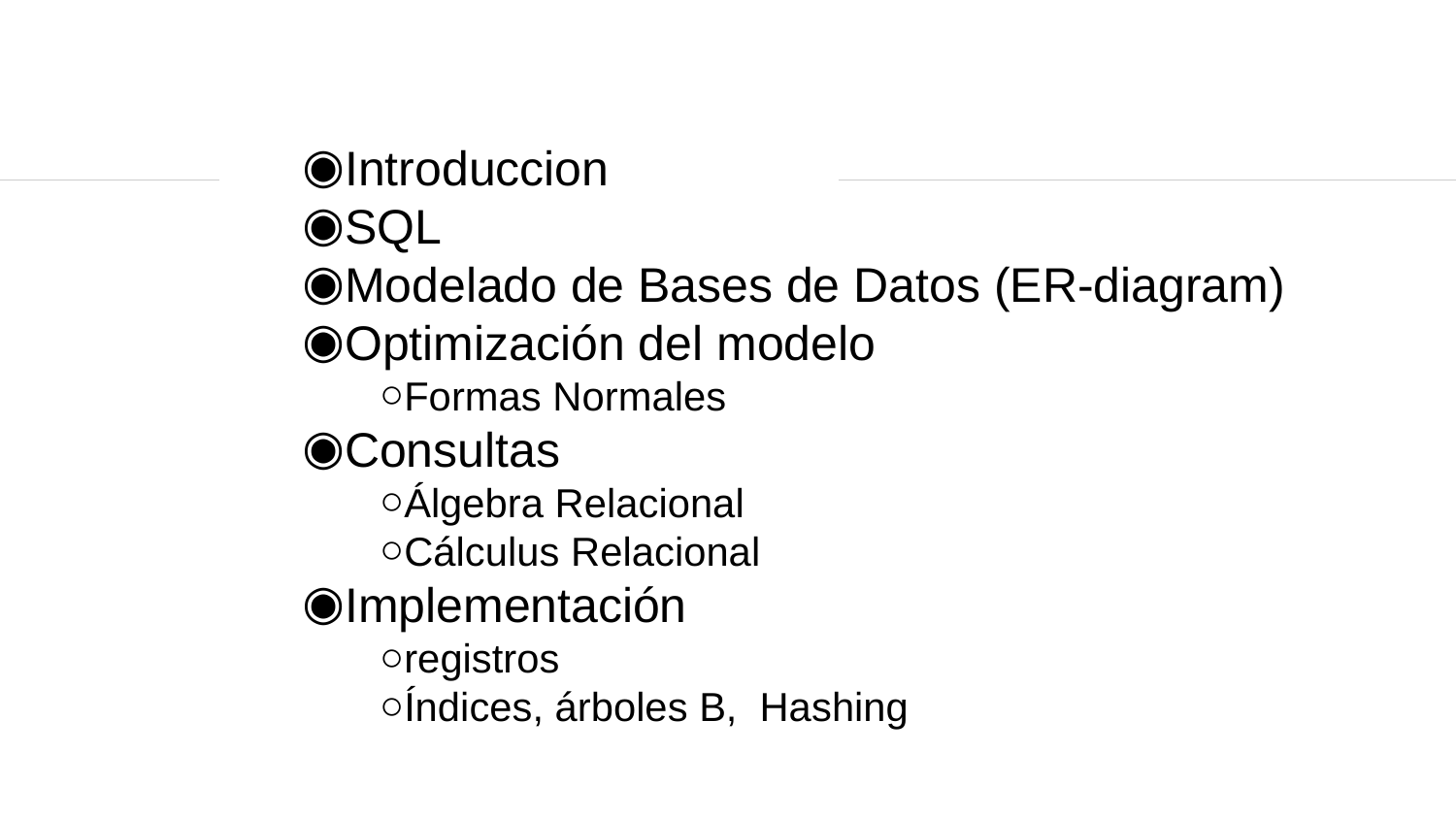

Introduccion
SQL
Modelado de Bases de Datos (ER-diagram)
Optimización del modelo
Formas Normales
Consultas
Álgebra Relacional
Cálculus Relacional
Implementación
registros
Índices, árboles B,  Hashing